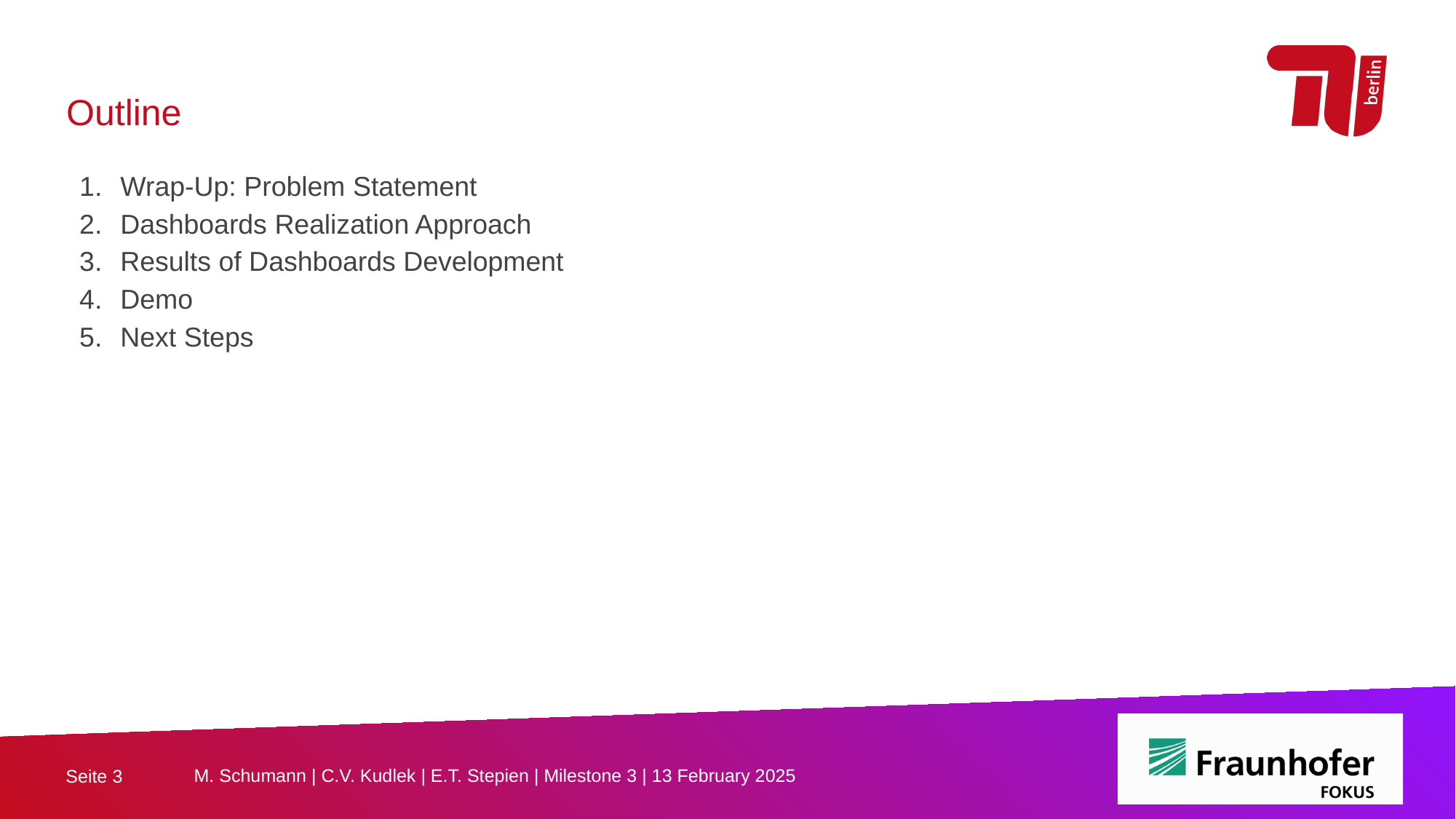

Outline
Wrap-Up: Problem Statement
Dashboards Realization Approach
Results of Dashboards Development
Demo
Next Steps